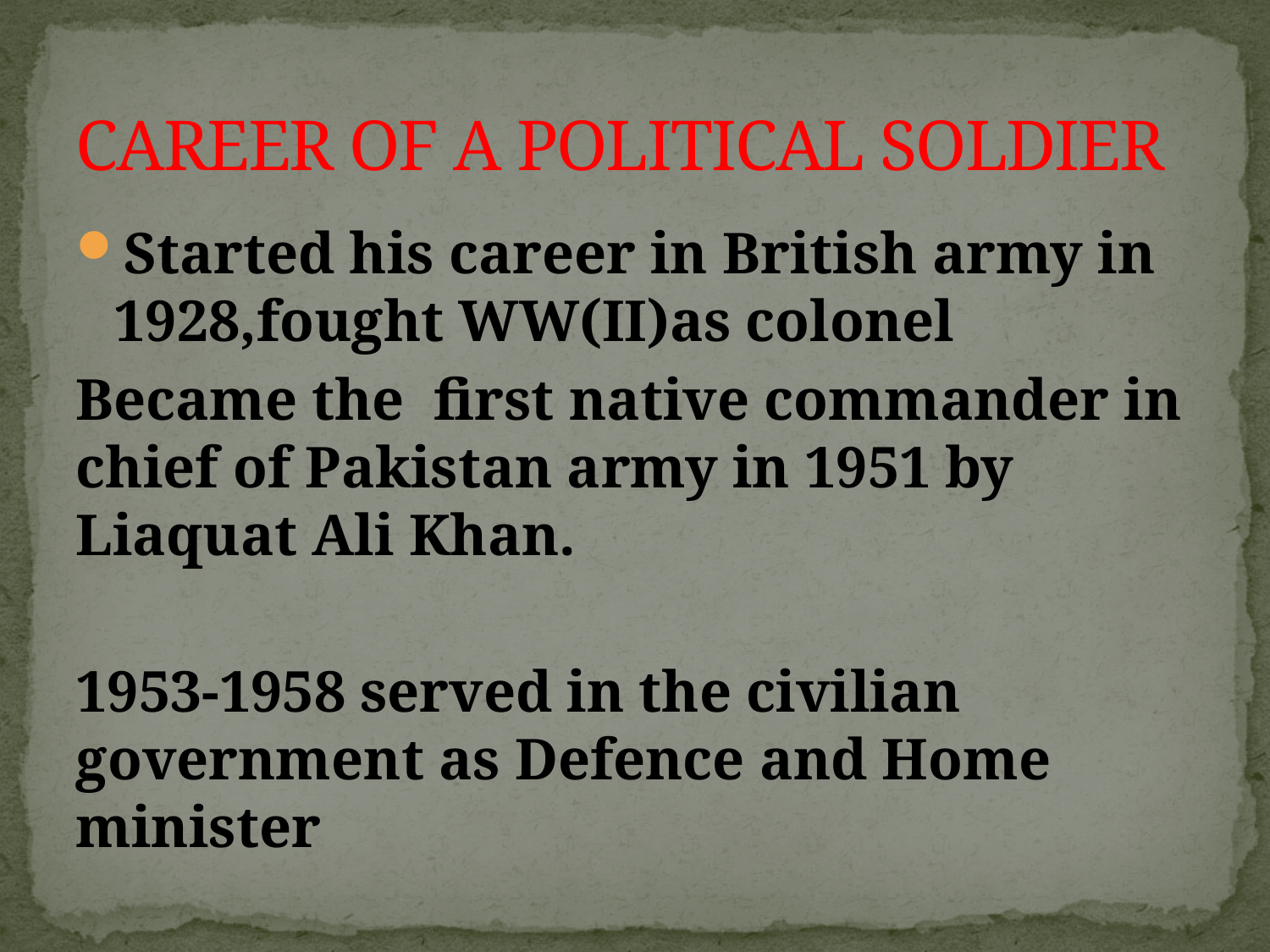

# CAREER OF A POLITICAL SOLDIER
Started his career in British army in 1928,fought WW(II)as colonel
Became the  first native commander in chief of Pakistan army in 1951 by Liaquat Ali Khan.

1953-1958 served in the civilian government as Defence and Home minister